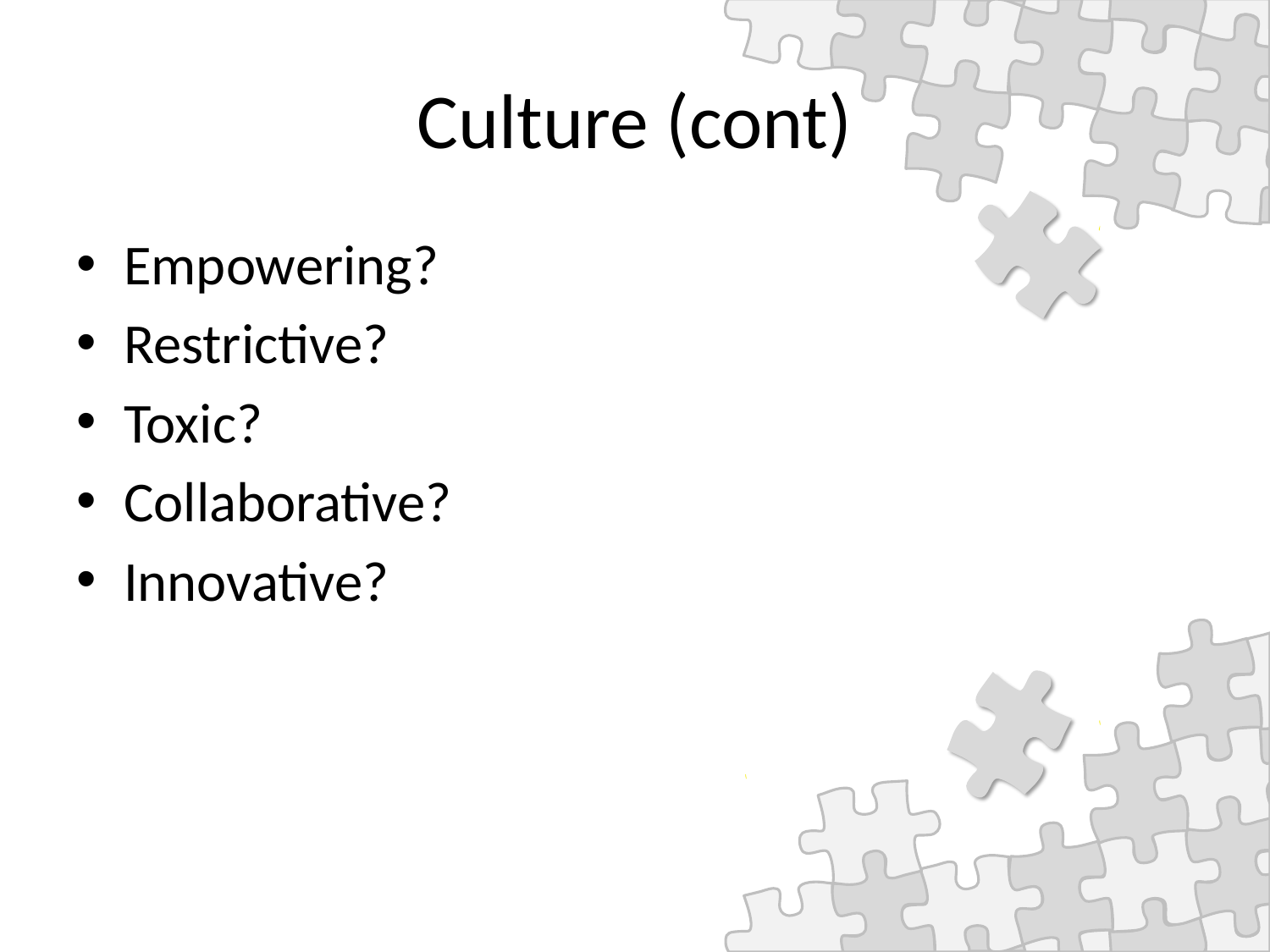

# Culture (cont)
Empowering?
Restrictive?
Toxic?
Collaborative?
Innovative?